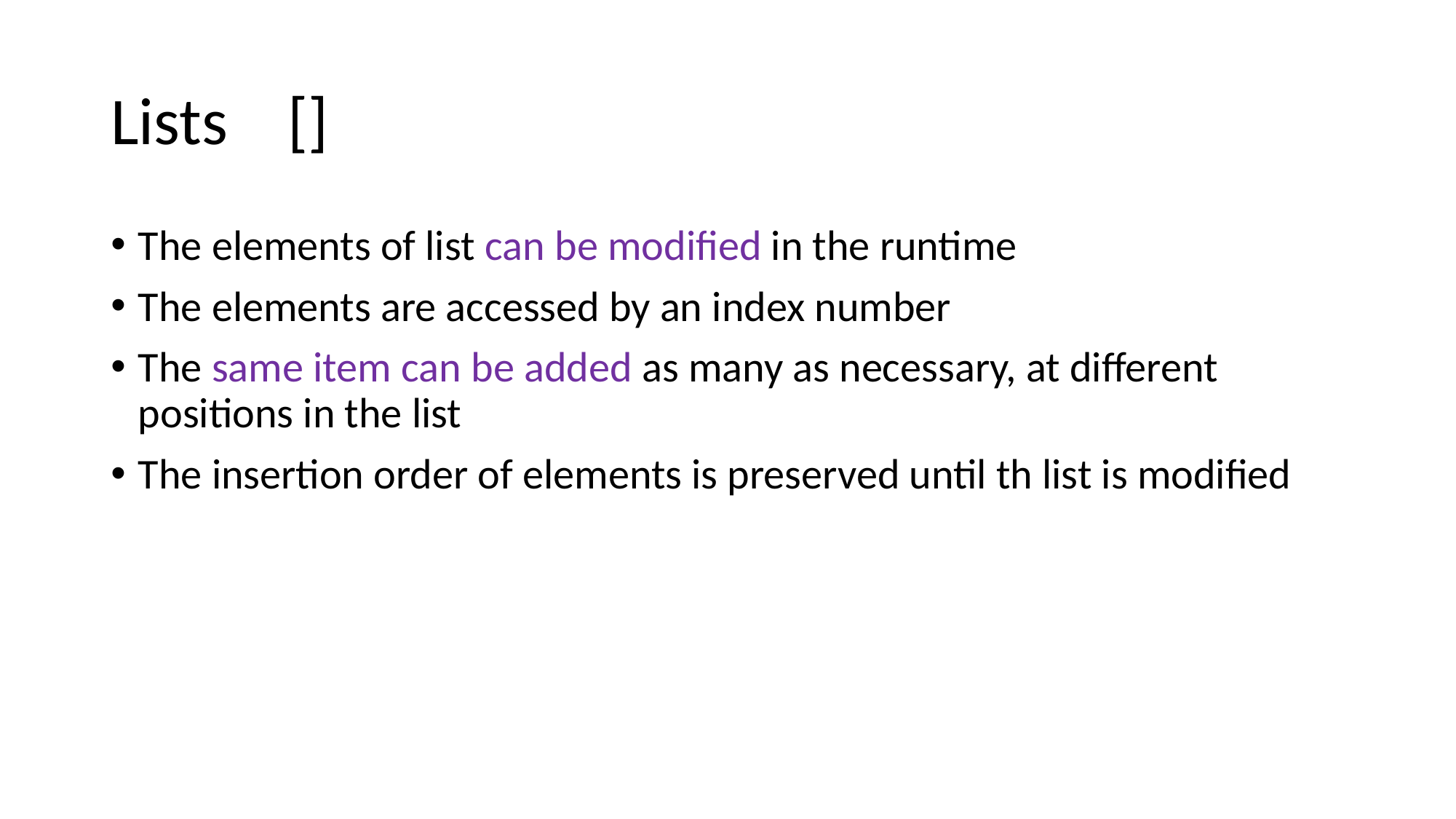

# Lists    []
The elements of list can be modified in the runtime
The elements are accessed by an index number
The same item can be added as many as necessary, at different positions in the list
The insertion order of elements is preserved until th list is modified